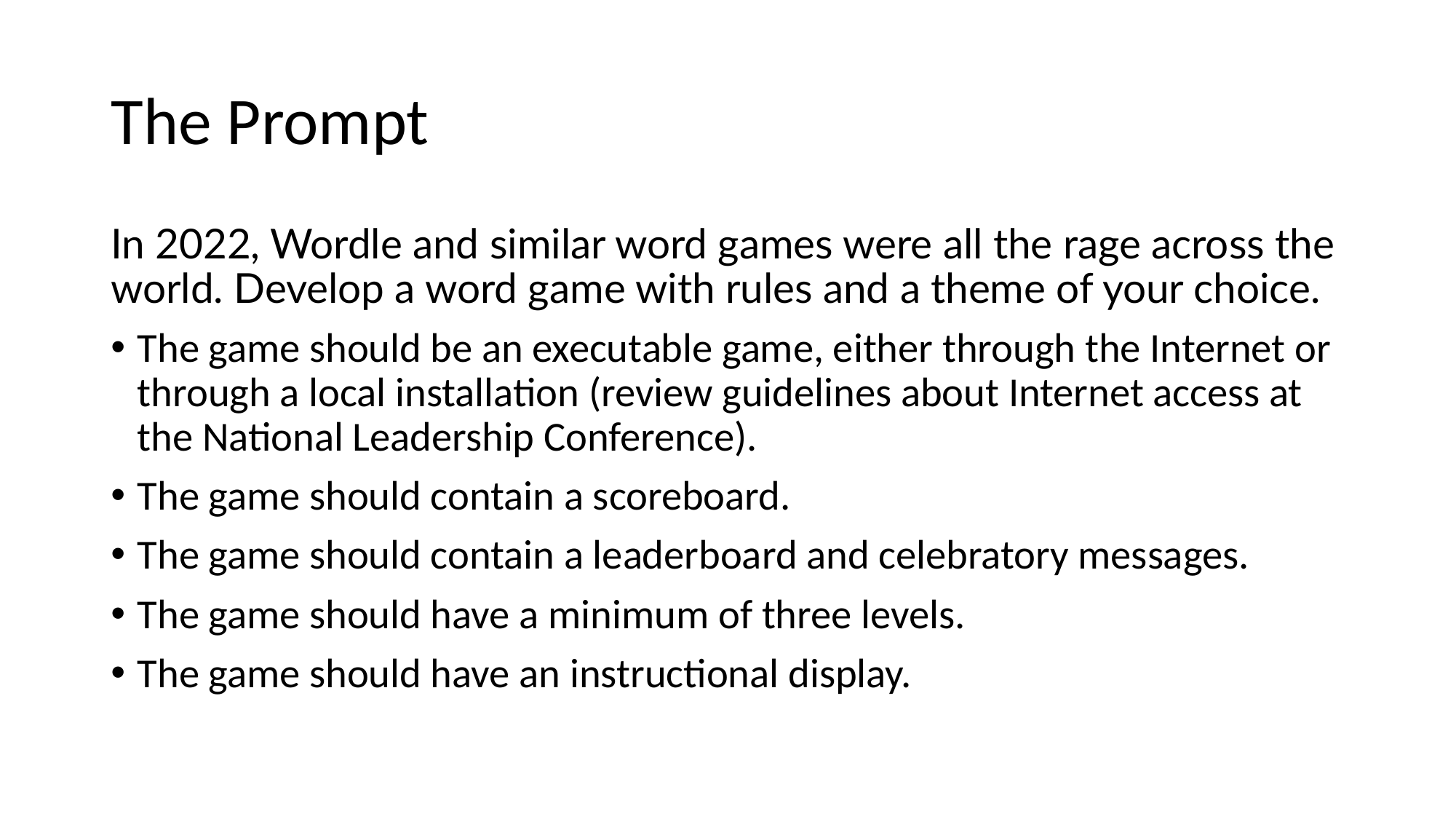

# The Prompt
In 2022, Wordle and similar word games were all the rage across the world. Develop a word game with rules and a theme of your choice.
The game should be an executable game, either through the Internet or through a local installation (review guidelines about Internet access at the National Leadership Conference).
The game should contain a scoreboard.
The game should contain a leaderboard and celebratory messages.
The game should have a minimum of three levels.
The game should have an instructional display.